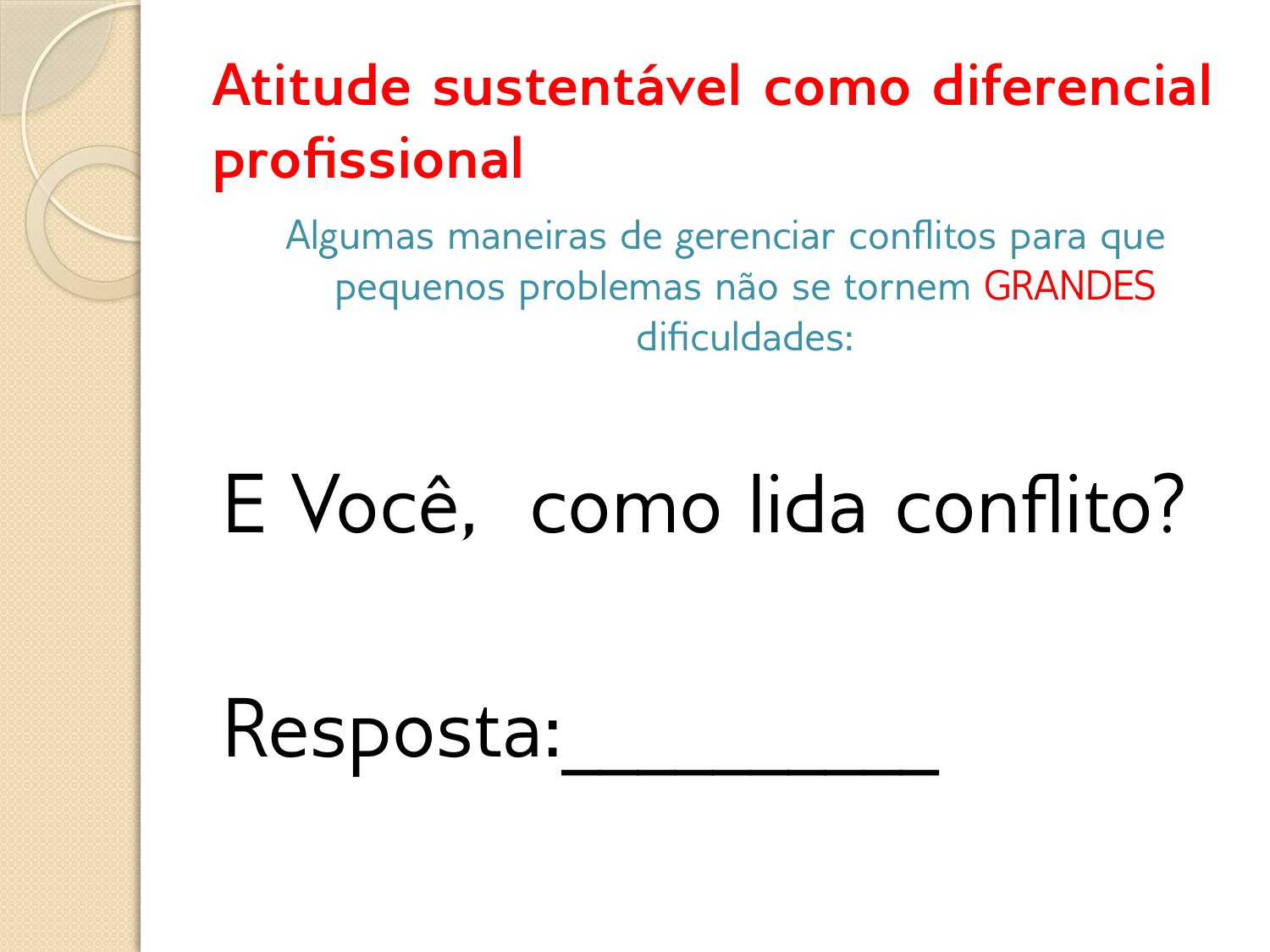

# Atitude sustentável como diferencial profissional
Algumas maneiras de gerenciar conflitos para que pequenos problemas não se tornem GRANDES dificuldades:

E Você,  como lida conflito?

Resposta:__________